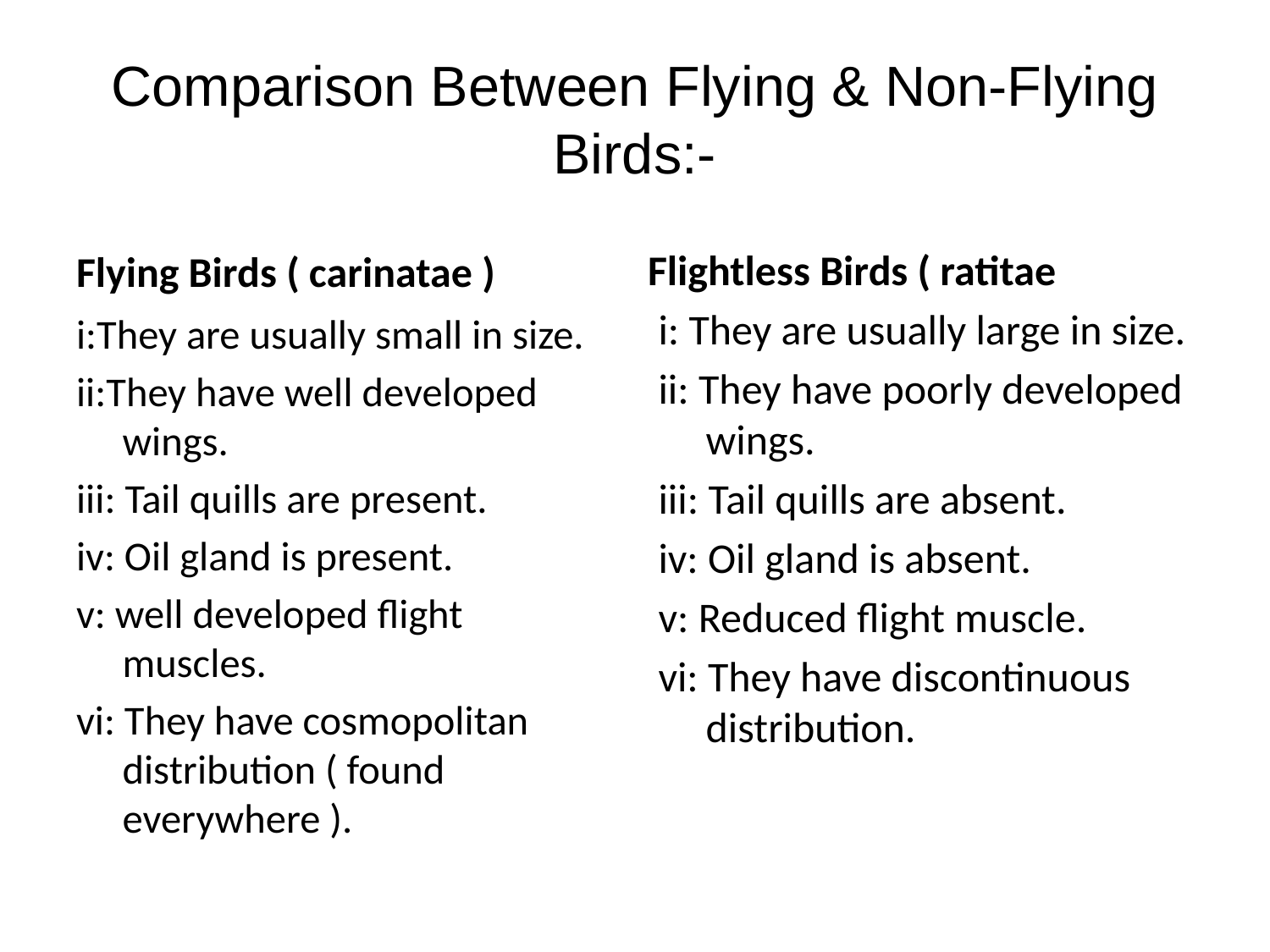

# Comparison Between Flying & Non-Flying Birds:-
Flightless Birds ( ratitae
Flying Birds ( carinatae )
i: They are usually large in size.
ii: They have poorly developed wings.
iii: Tail quills are absent.
iv: Oil gland is absent.
v: Reduced flight muscle.
vi: They have discontinuous  distribution.
i:They are usually small in size.
ii:They have well developed wings.
iii: Tail quills are present.
iv: Oil gland is present.
v: well developed flight muscles.
vi: They have cosmopolitan distribution ( found everywhere ).